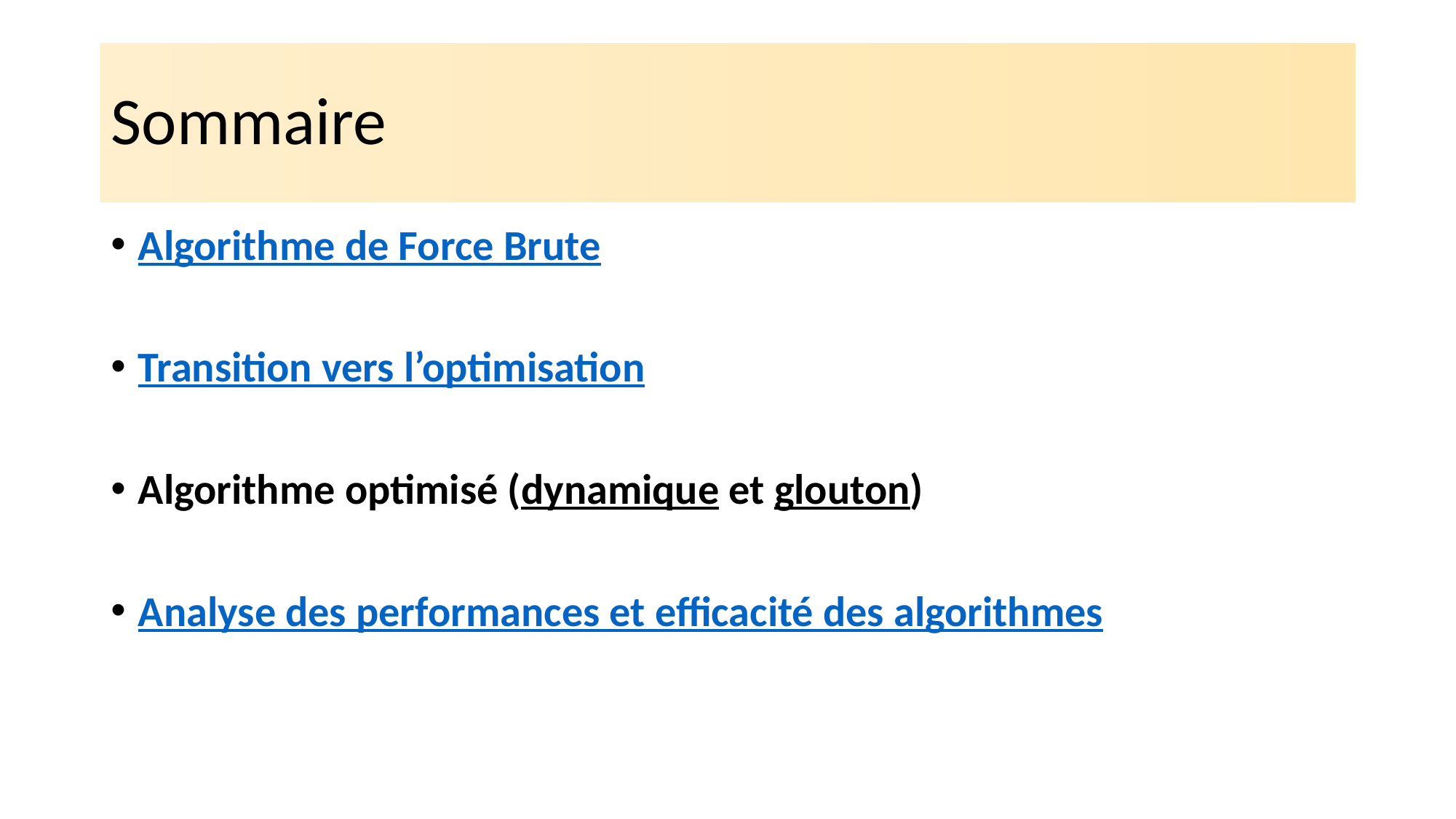

# Sommaire
Algorithme de Force Brute

Transition vers l’optimisation

Algorithme optimisé (dynamique et glouton)

Analyse des performances et efficacité des algorithmes